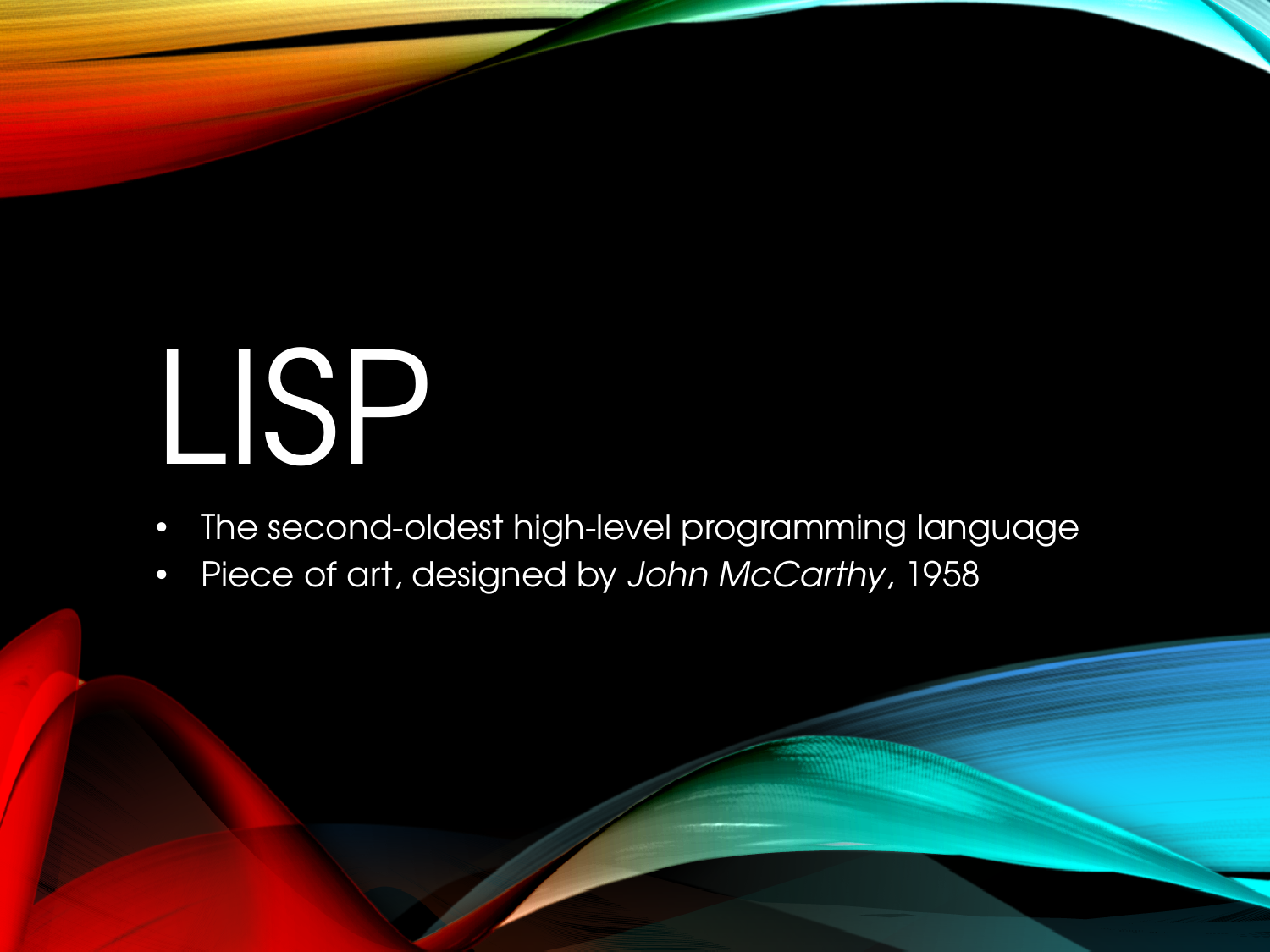

# lisp
The second-oldest high-level programming language
Piece of art, designed by John McCarthy, 1958